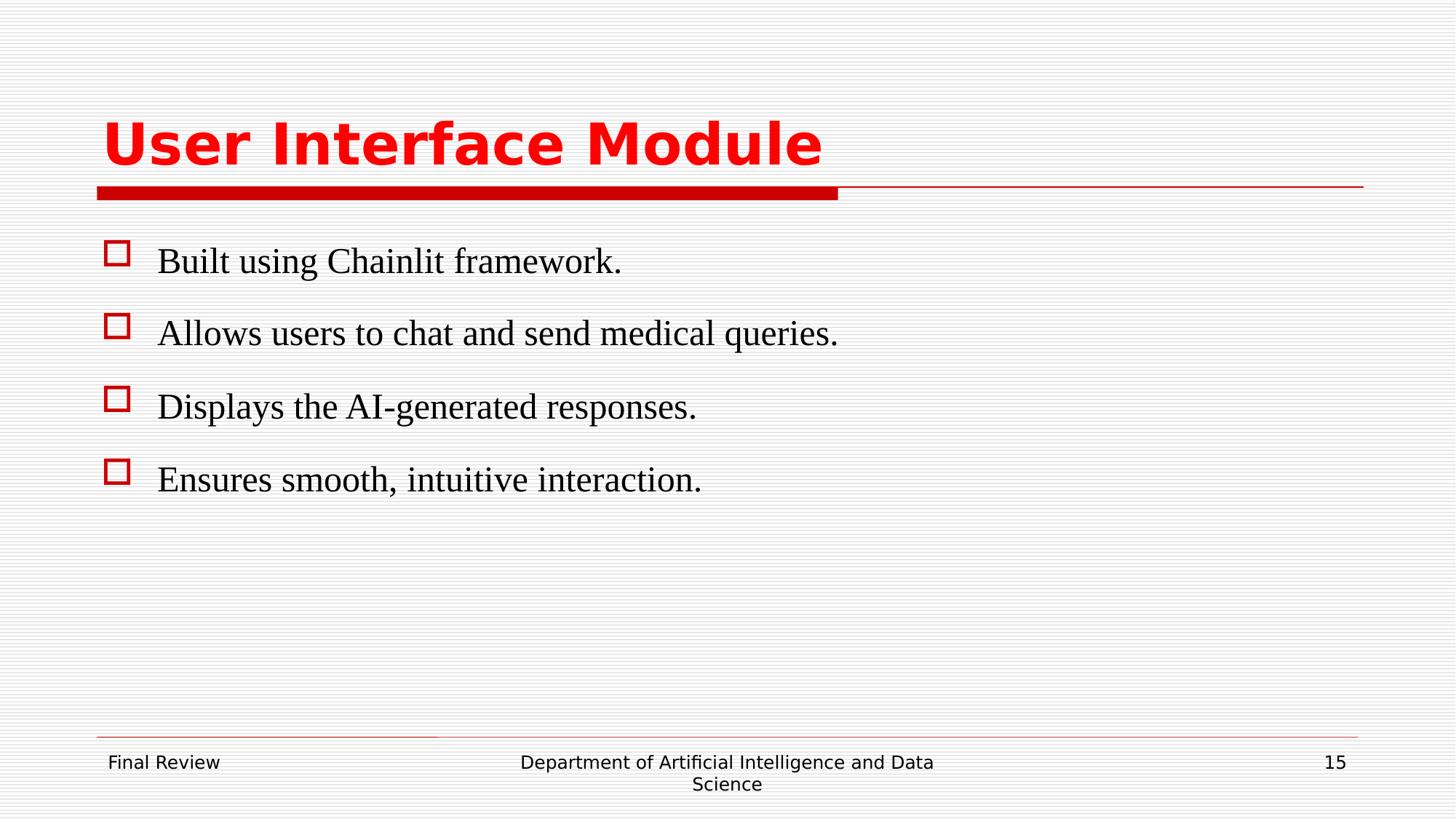

# User Interface Module
Built using Chainlit framework.
Allows users to chat and send medical queries.
Displays the AI-generated responses.
Ensures smooth, intuitive interaction.

Final Review
Department of Artificial Intelligence and Data Science
15